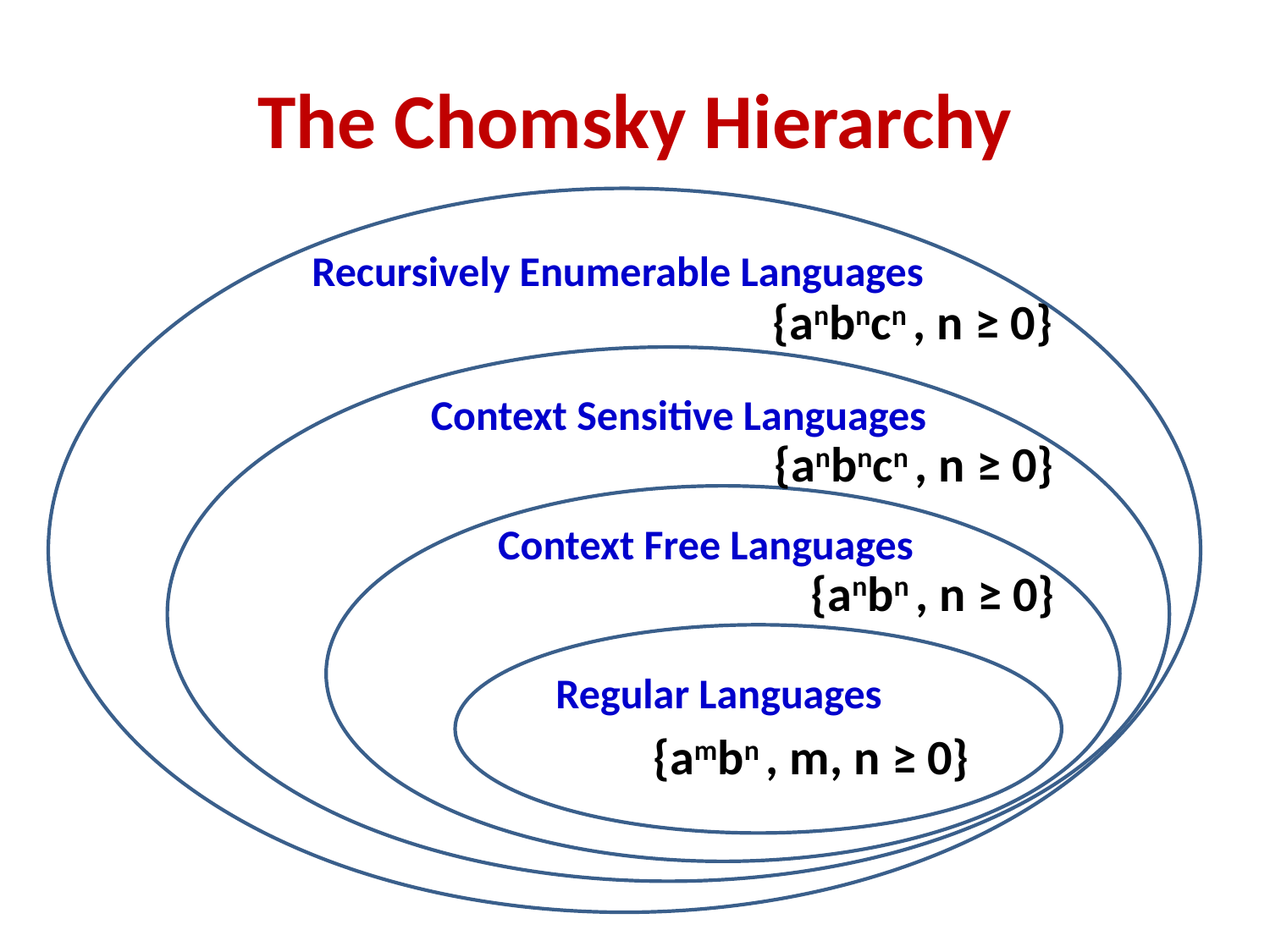

# The Chomsky Hierarchy

Recursively Enumerable Languages
{anbncn , n ≥ 0}

Context Sensitive Languages
{anbncn , n ≥ 0}

Context Free Languages
{anbn , n ≥ 0}

Regular Languages
{ambn , m, n ≥ 0}